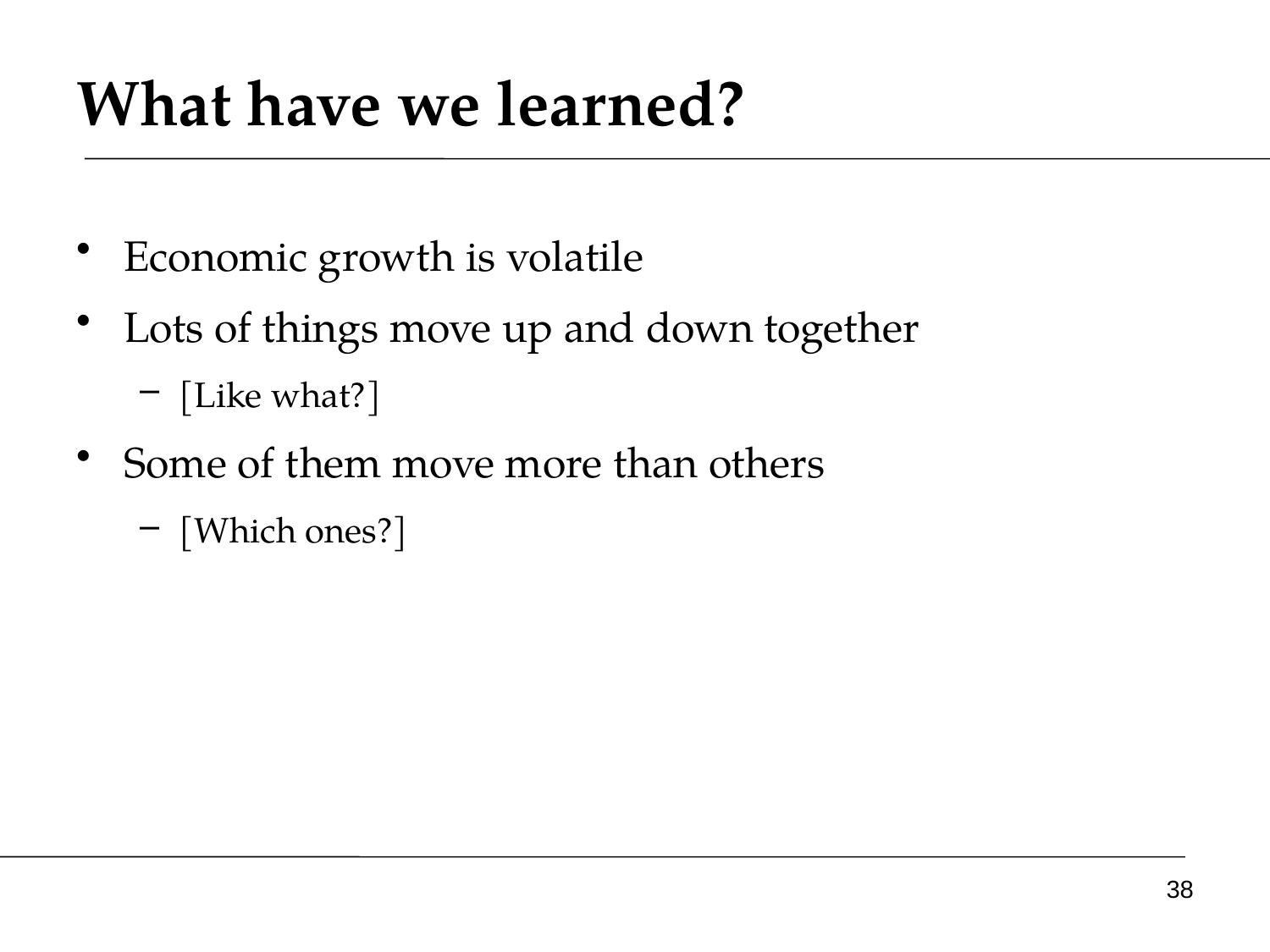

What have we learned?
Economic growth is volatile
Lots of things move up and down together
[Like what?]
Some of them move more than others
[Which ones?]
38